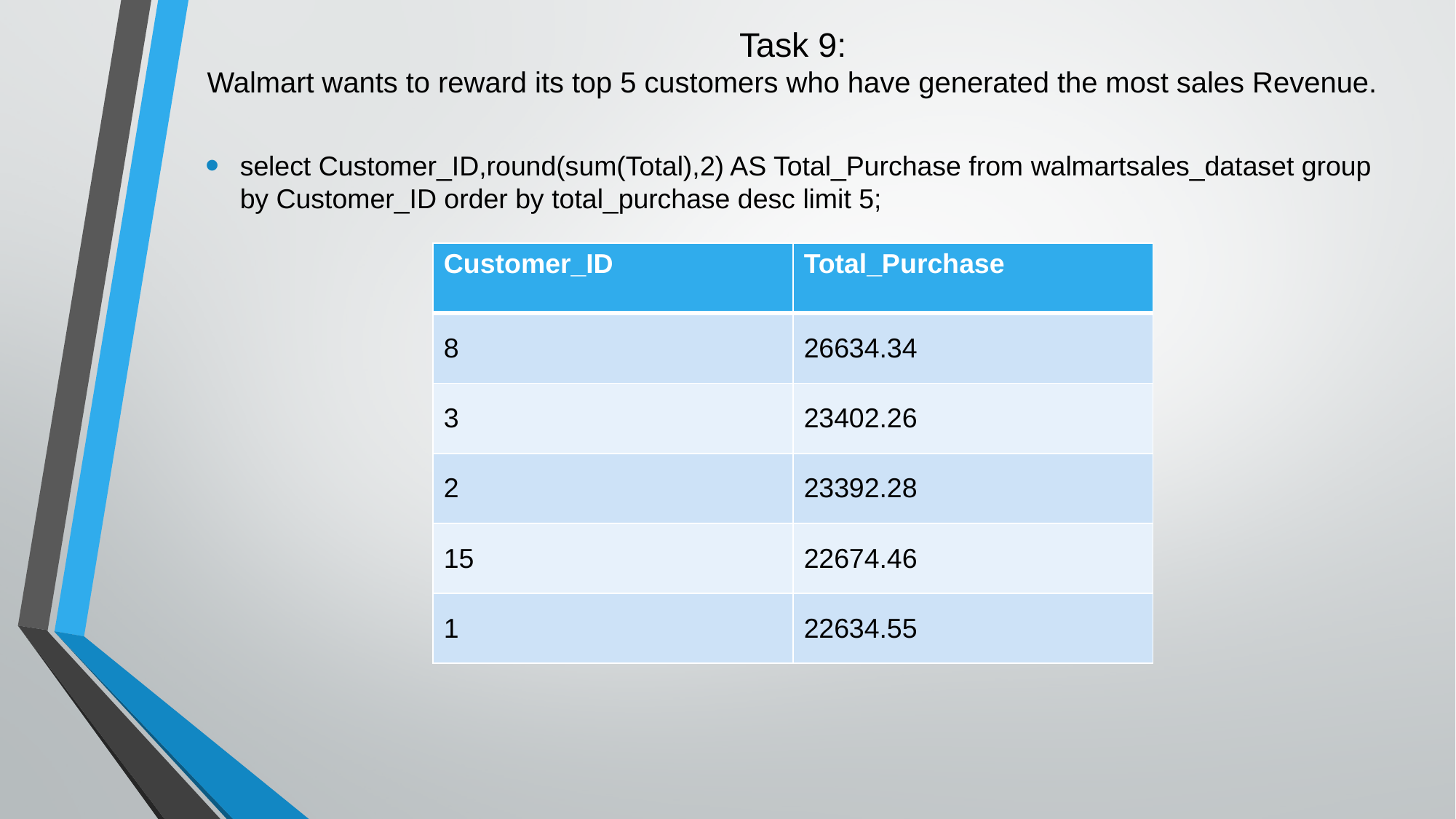

# Task 9: Walmart wants to reward its top 5 customers who have generated the most sales Revenue.
select Customer_ID,round(sum(Total),2) AS Total_Purchase from walmartsales_dataset group by Customer_ID order by total_purchase desc limit 5;

| Customer\_ID | Total\_Purchase |
| --- | --- |
| 8 | 26634.34 |
| 3 | 23402.26 |
| 2 | 23392.28 |
| 15 | 22674.46 |
| 1 | 22634.55 |